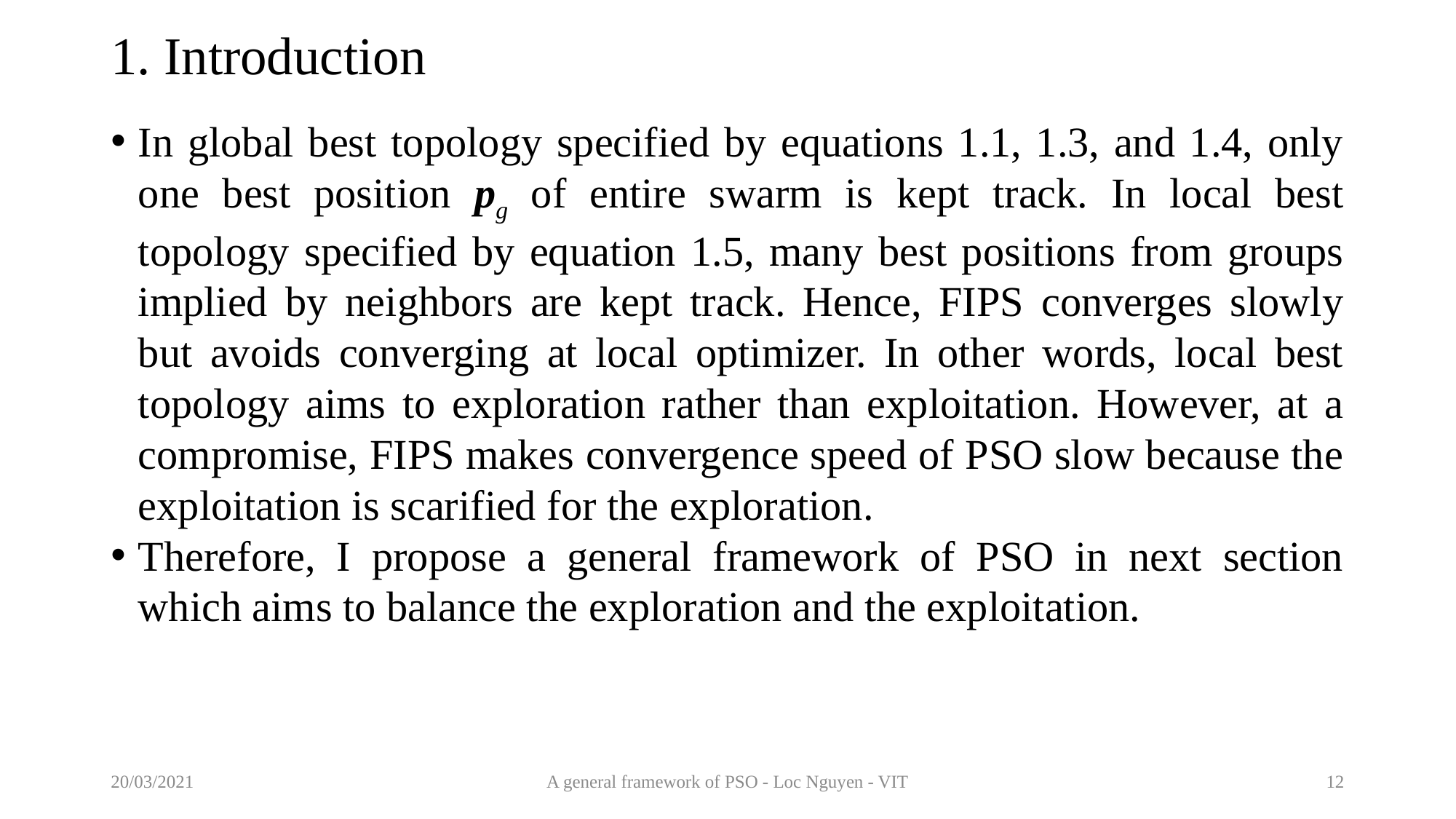

# 1. Introduction
In global best topology specified by equations 1.1, 1.3, and 1.4, only one best position pg of entire swarm is kept track. In local best topology specified by equation 1.5, many best positions from groups implied by neighbors are kept track. Hence, FIPS converges slowly but avoids converging at local optimizer. In other words, local best topology aims to exploration rather than exploitation. However, at a compromise, FIPS makes convergence speed of PSO slow because the exploitation is scarified for the exploration.
Therefore, I propose a general framework of PSO in next section which aims to balance the exploration and the exploitation.
20/03/2021
A general framework of PSO - Loc Nguyen - VIT
12